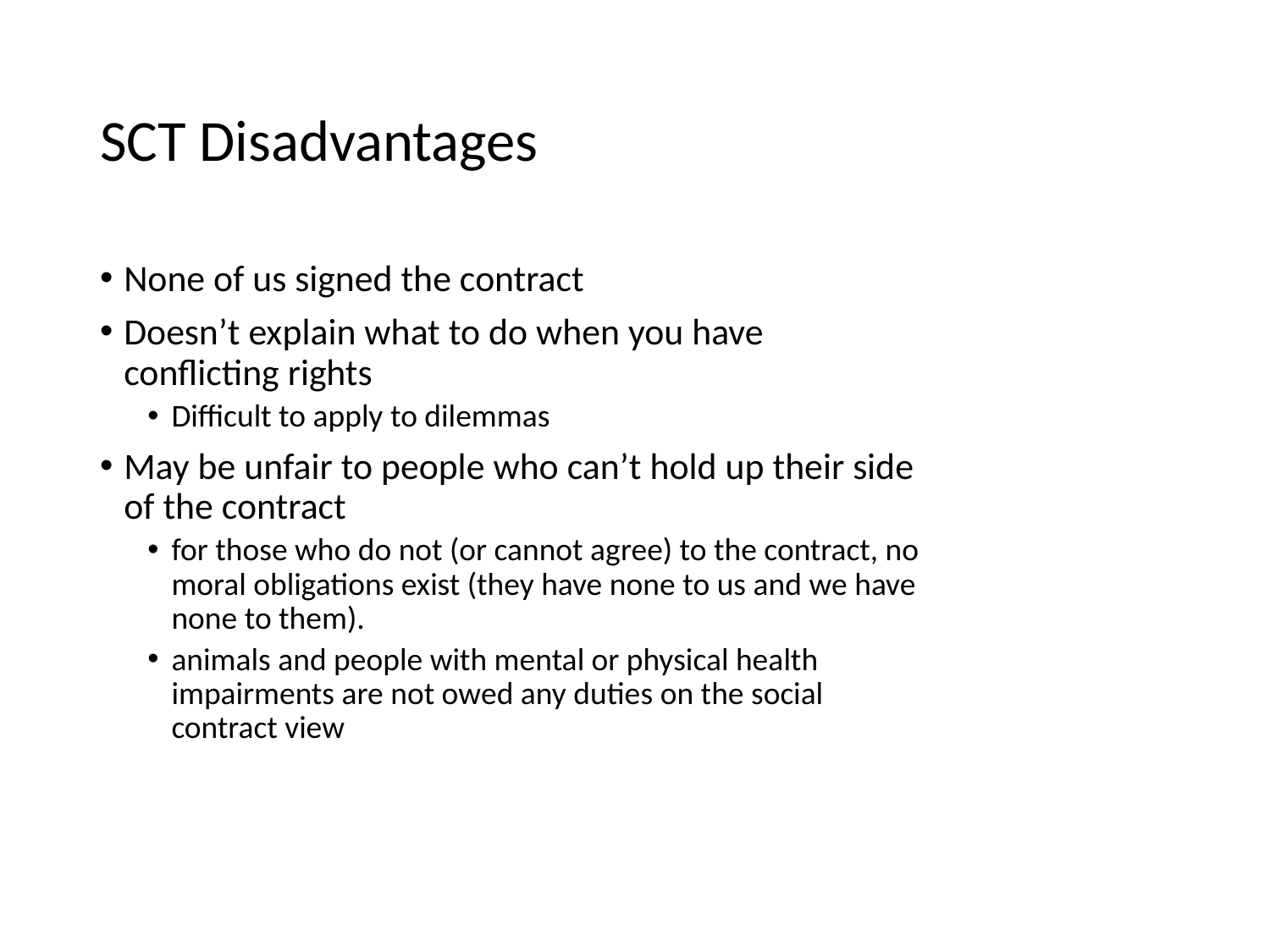

# SCT Disadvantages
None of us signed the contract
Doesn’t explain what to do when you have conflicting rights
Difficult to apply to dilemmas
May be unfair to people who can’t hold up their side of the contract
for those who do not (or cannot agree) to the contract, no moral obligations exist (they have none to us and we have none to them).
animals and people with mental or physical health impairments are not owed any duties on the social contract view